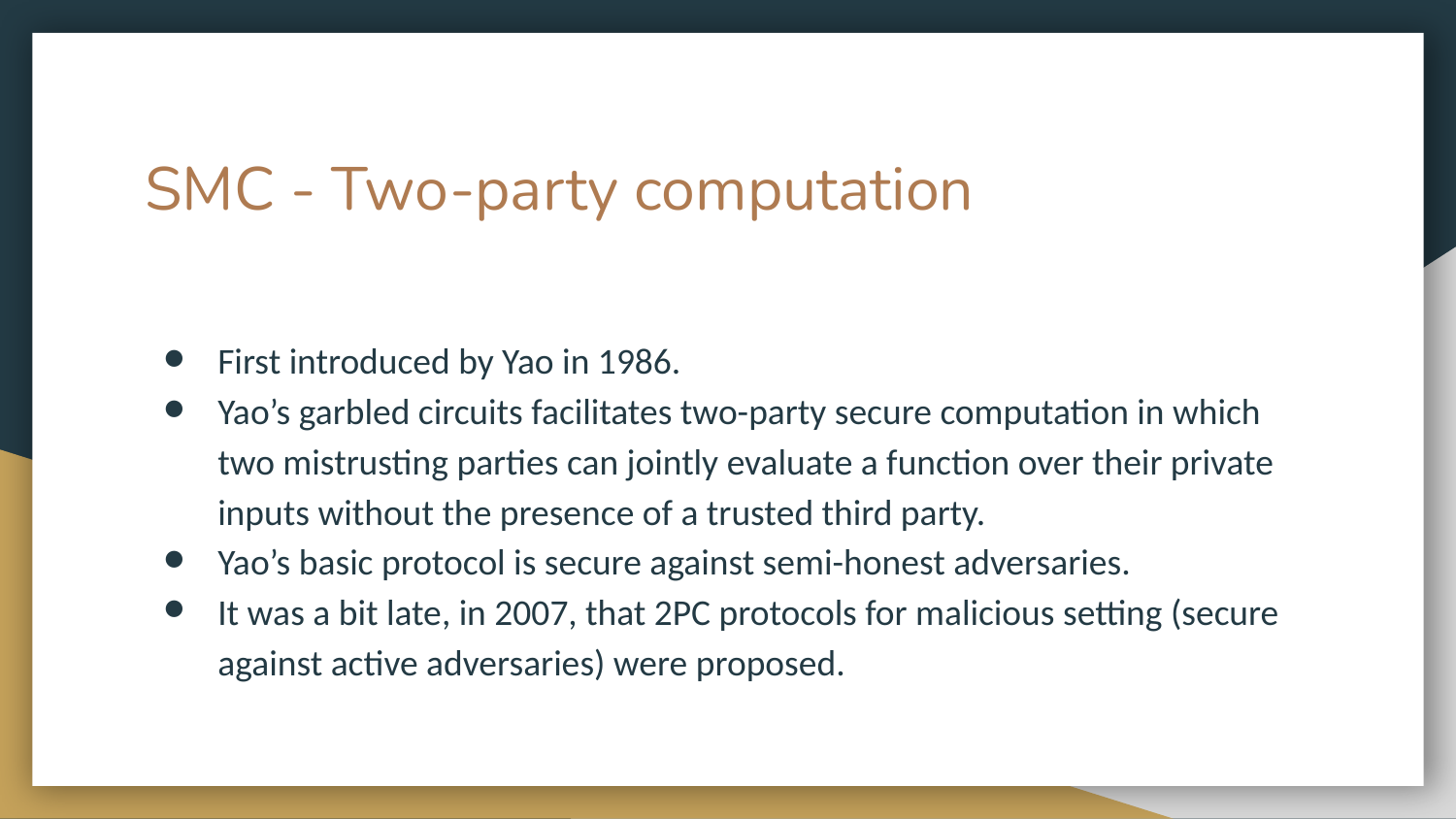

# SMC - Two-party computation
First introduced by Yao in 1986.
Yao’s garbled circuits facilitates two-party secure computation in which two mistrusting parties can jointly evaluate a function over their private inputs without the presence of a trusted third party.
Yao’s basic protocol is secure against semi-honest adversaries.
It was a bit late, in 2007, that 2PC protocols for malicious setting (secure against active adversaries) were proposed.